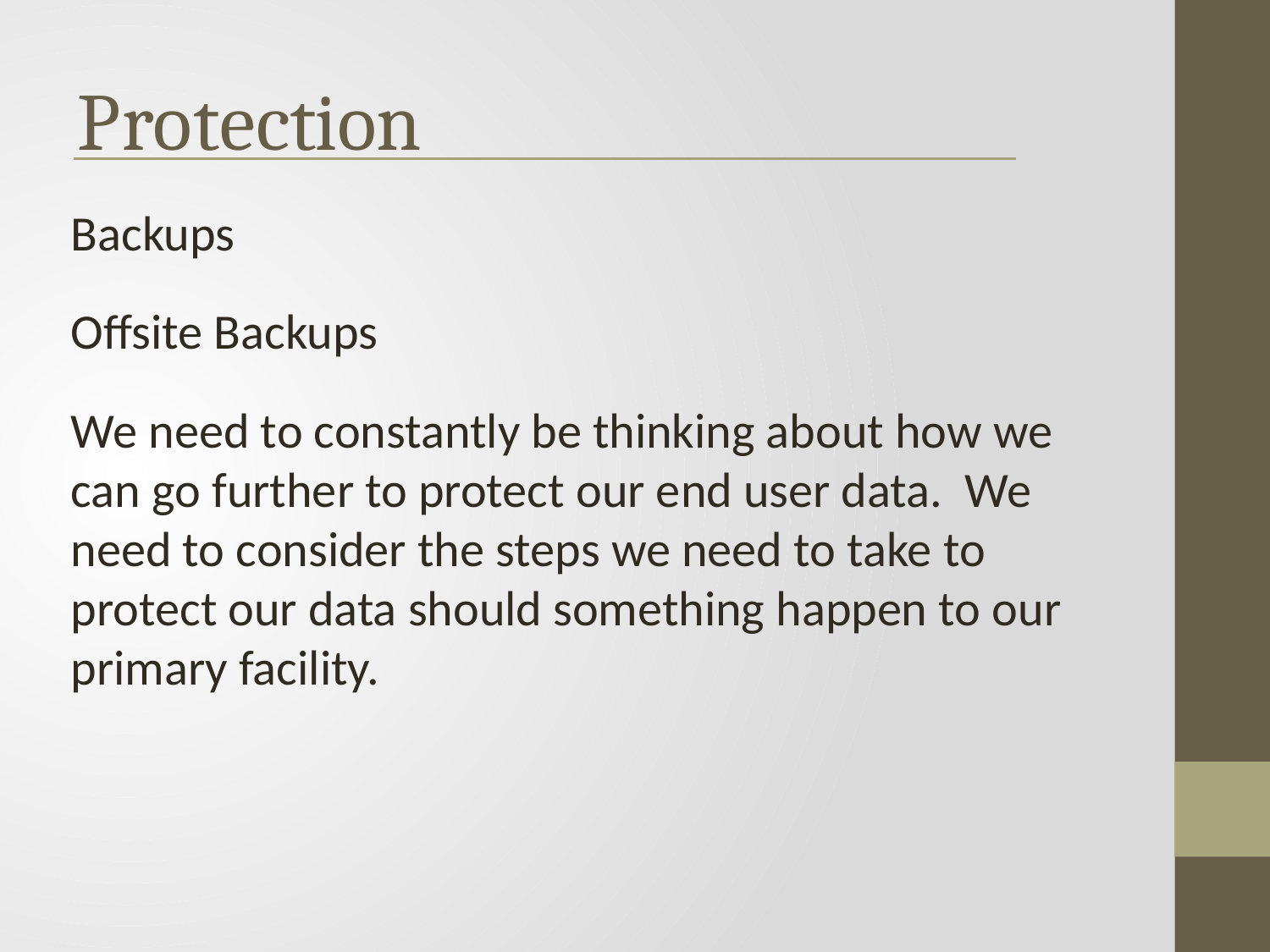

Protection
Backups

Offsite Backups

We need to constantly be thinking about how we can go further to protect our end user data.  We need to consider the steps we need to take to protect our data should something happen to our primary facility.